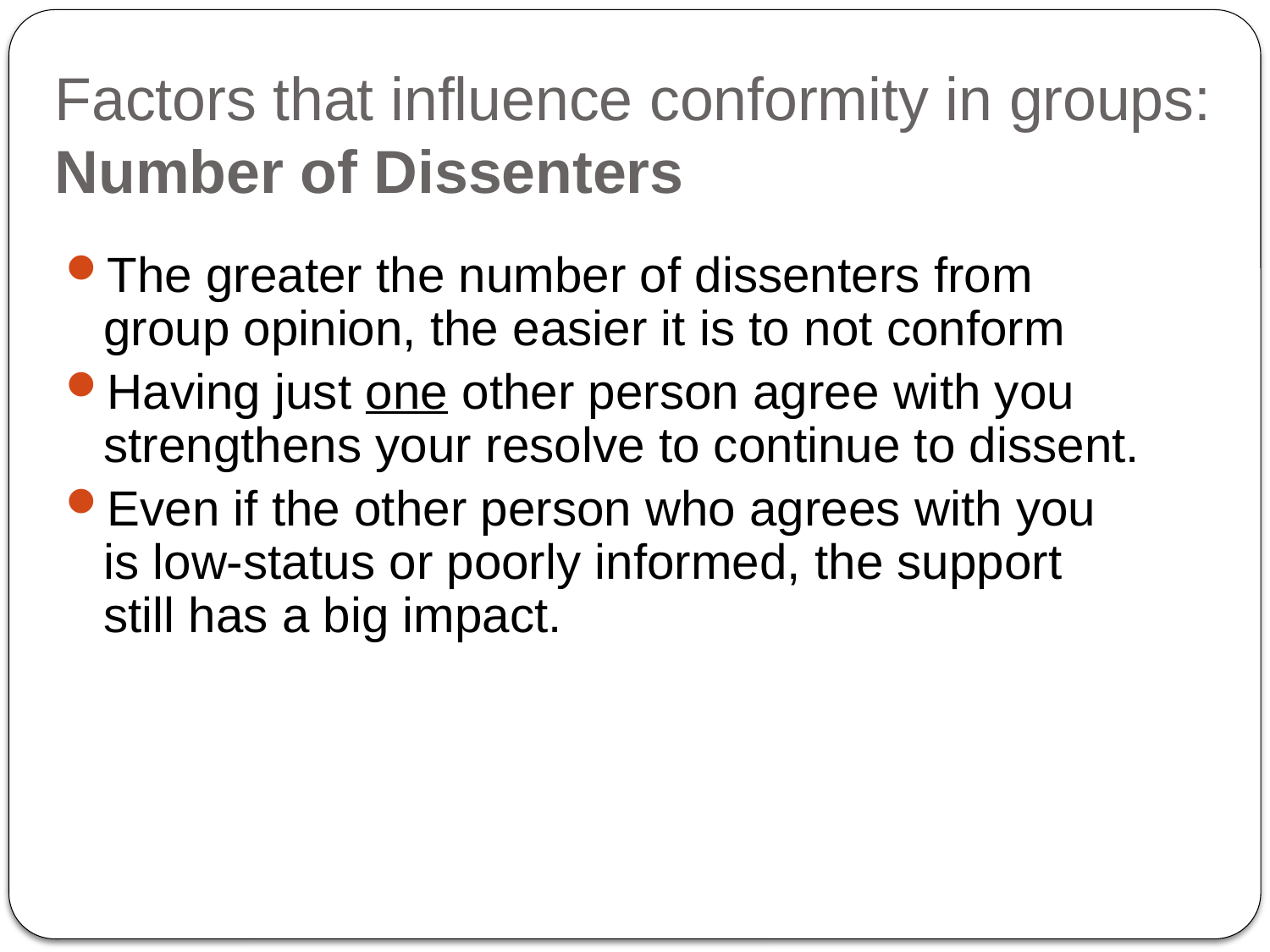

# Factors that influence conformity in groups: Number of Dissenters
The greater the number of dissenters from group opinion, the easier it is to not conform
Having just one other person agree with you strengthens your resolve to continue to dissent.
Even if the other person who agrees with you is low-status or poorly informed, the support still has a big impact.